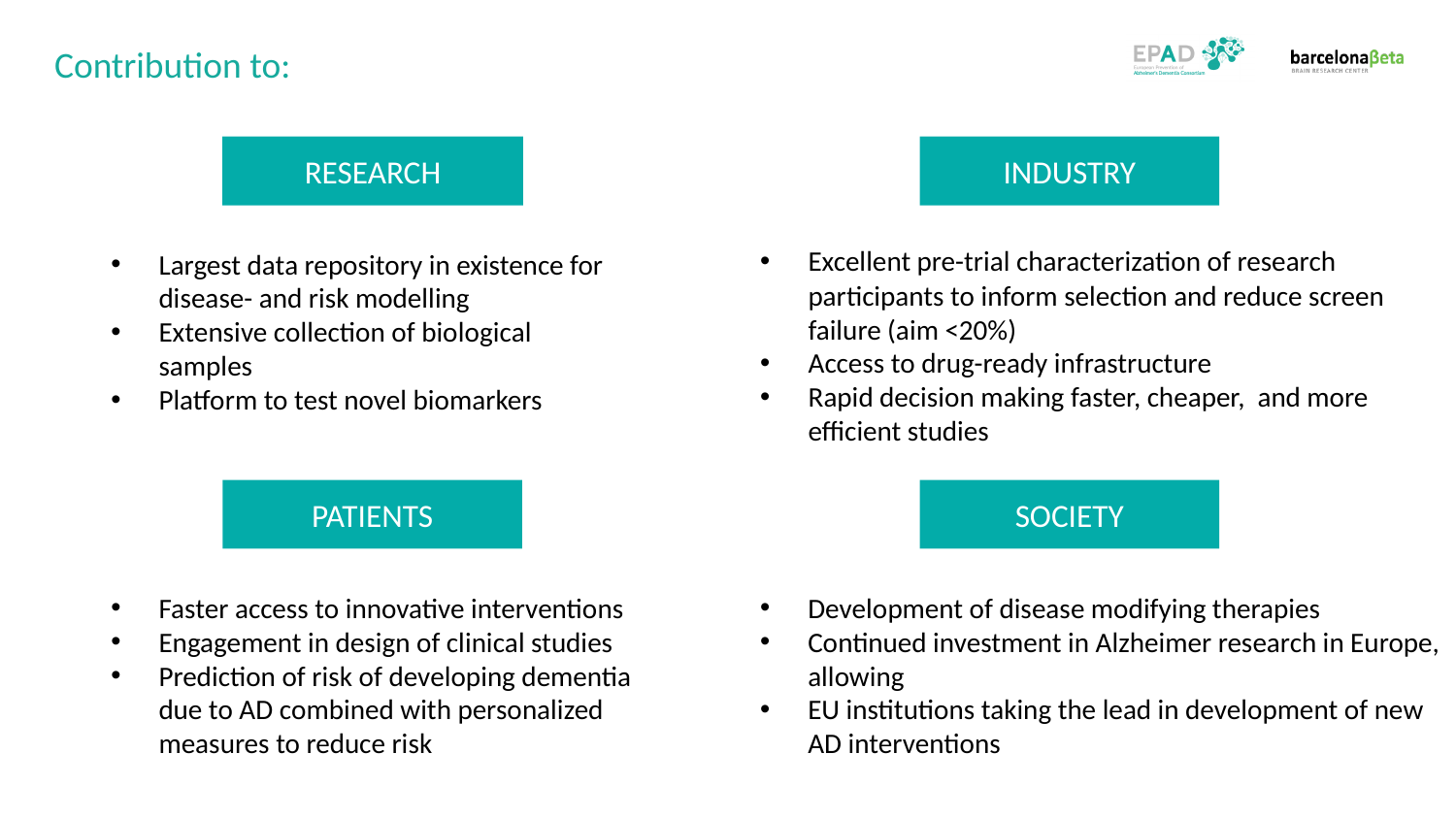

Contribution to:
RESEARCH
INDUSTRY
Excellent pre-trial characterization of research participants to inform selection and reduce screen failure (aim <20%)
Access to drug-ready infrastructure
Rapid decision making faster, cheaper,  and more efficient studies
Largest data repository in existence for disease- and risk modelling
Extensive collection of biological samples
Platform to test novel biomarkers
PATIENTS
SOCIETY
Development of disease modifying therapies
Continued investment in Alzheimer research in Europe, allowing
EU institutions taking the lead in development of new AD interventions
Faster access to innovative interventions
Engagement in design of clinical studies
Prediction of risk of developing dementia due to AD combined with personalized measures to reduce risk